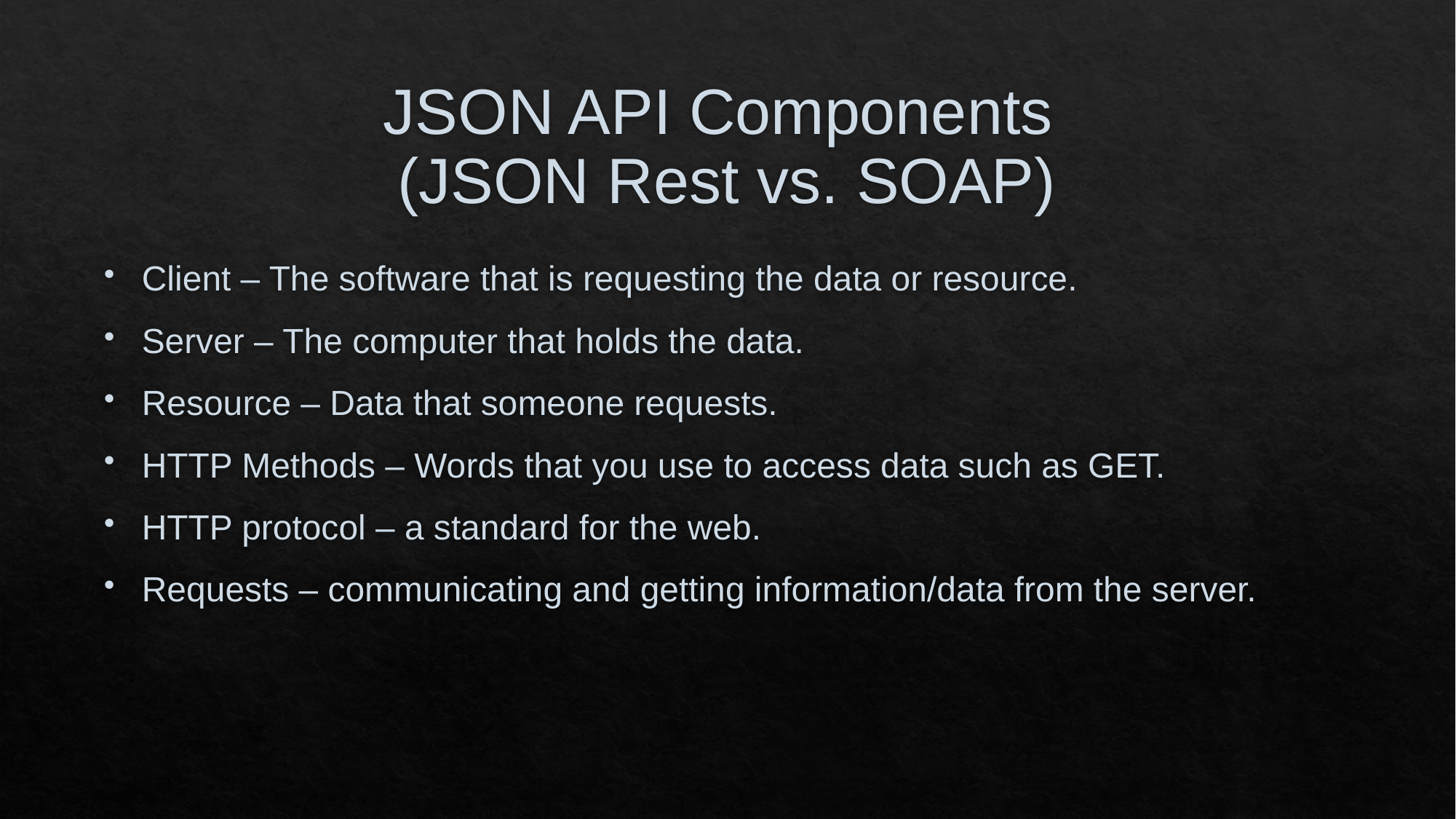

# JSON API Components (JSON Rest vs. SOAP)
Client – The software that is requesting the data or resource.
Server – The computer that holds the data.
Resource – Data that someone requests.
HTTP Methods – Words that you use to access data such as GET.
HTTP protocol – a standard for the web.
Requests – communicating and getting information/data from the server.